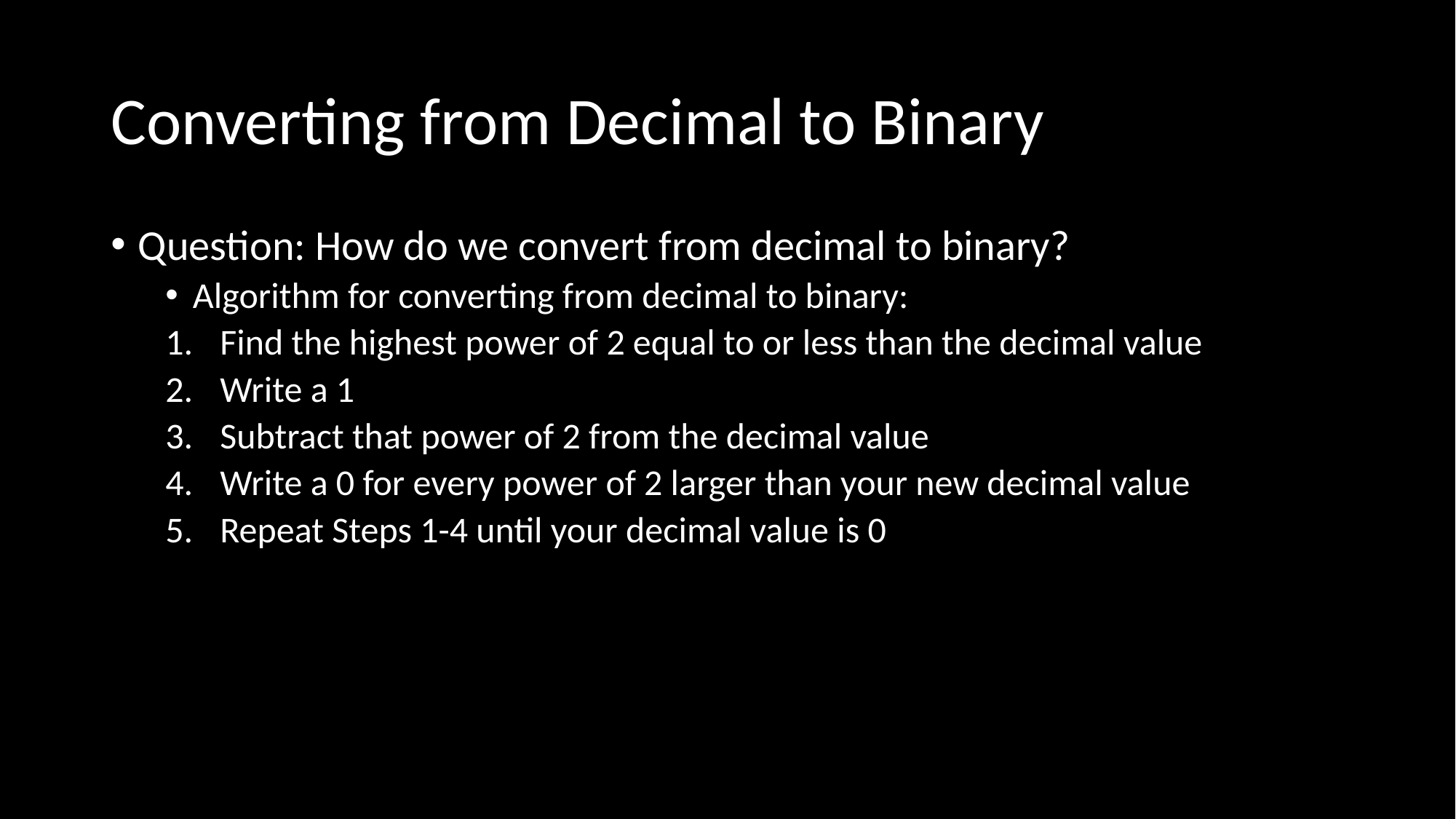

# Converting from Decimal to Binary
Question: How do we convert from decimal to binary?
Algorithm for converting from decimal to binary:
Find the highest power of 2 equal to or less than the decimal value
Write a 1
Subtract that power of 2 from the decimal value
Write a 0 for every power of 2 larger than your new decimal value
Repeat Steps 1-4 until your decimal value is 0